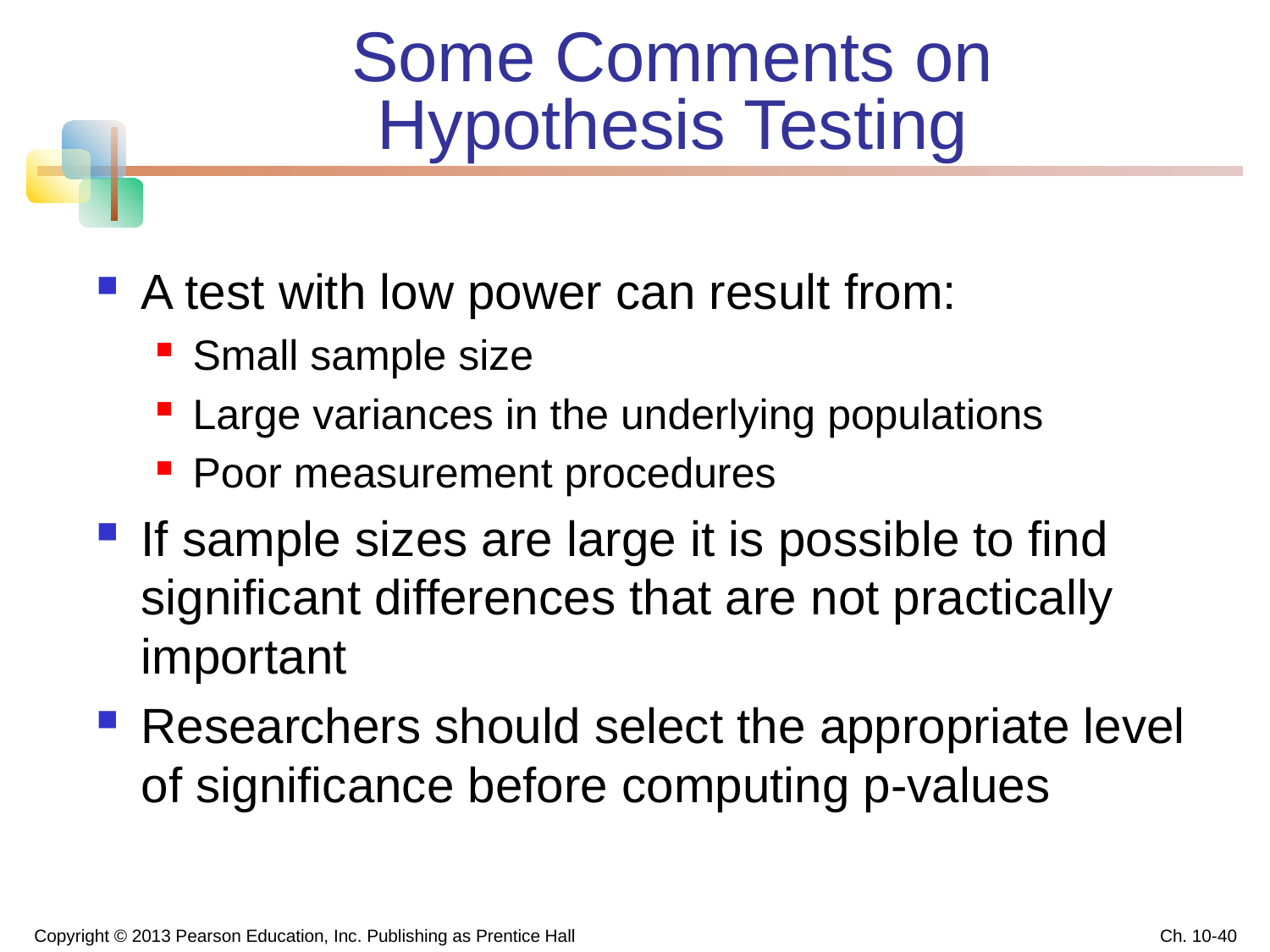

# Some Comments on Hypothesis Testing
A test with low power can result from:
Small sample size
Large variances in the underlying populations
Poor measurement procedures
If sample sizes are large it is possible to find significant differences that are not practically important
Researchers should select the appropriate level of significance before computing p-values

Copyright © 2013 Pearson Education, Inc. Publishing as Prentice Hall
Ch. 10-40